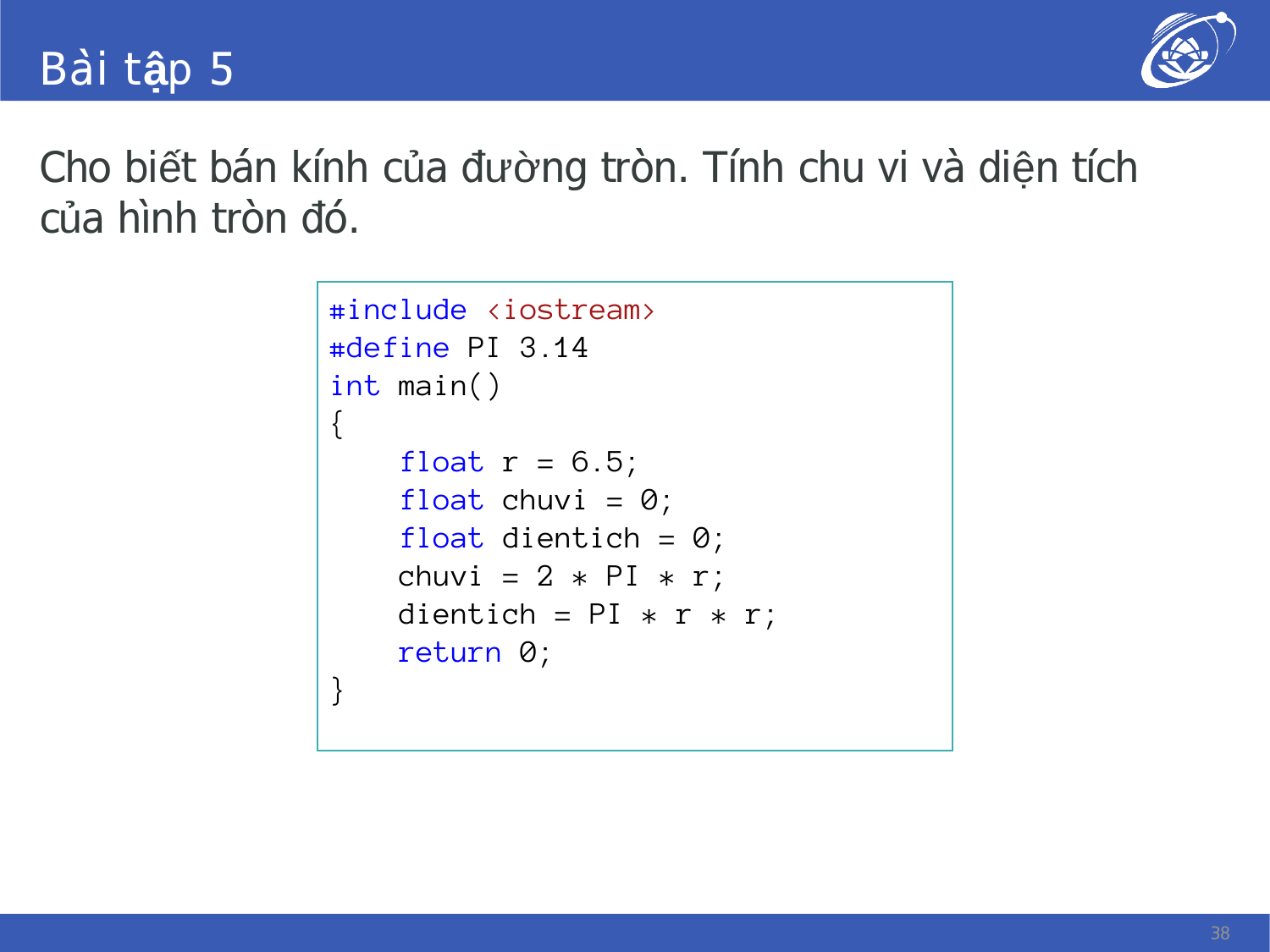

# Bài tập 5
Cho biết bán kính của đường tròn. Tính chu vi và diện tích của hình tròn đó.
#include <iostream>
#define PI 3.14
int main()
{
    float r = 6.5;
    float chuvi = 0;
    float dientich = 0;
    chuvi = 2 * PI * r;
    dientich = PI * r * r;
    return 0;
}

38